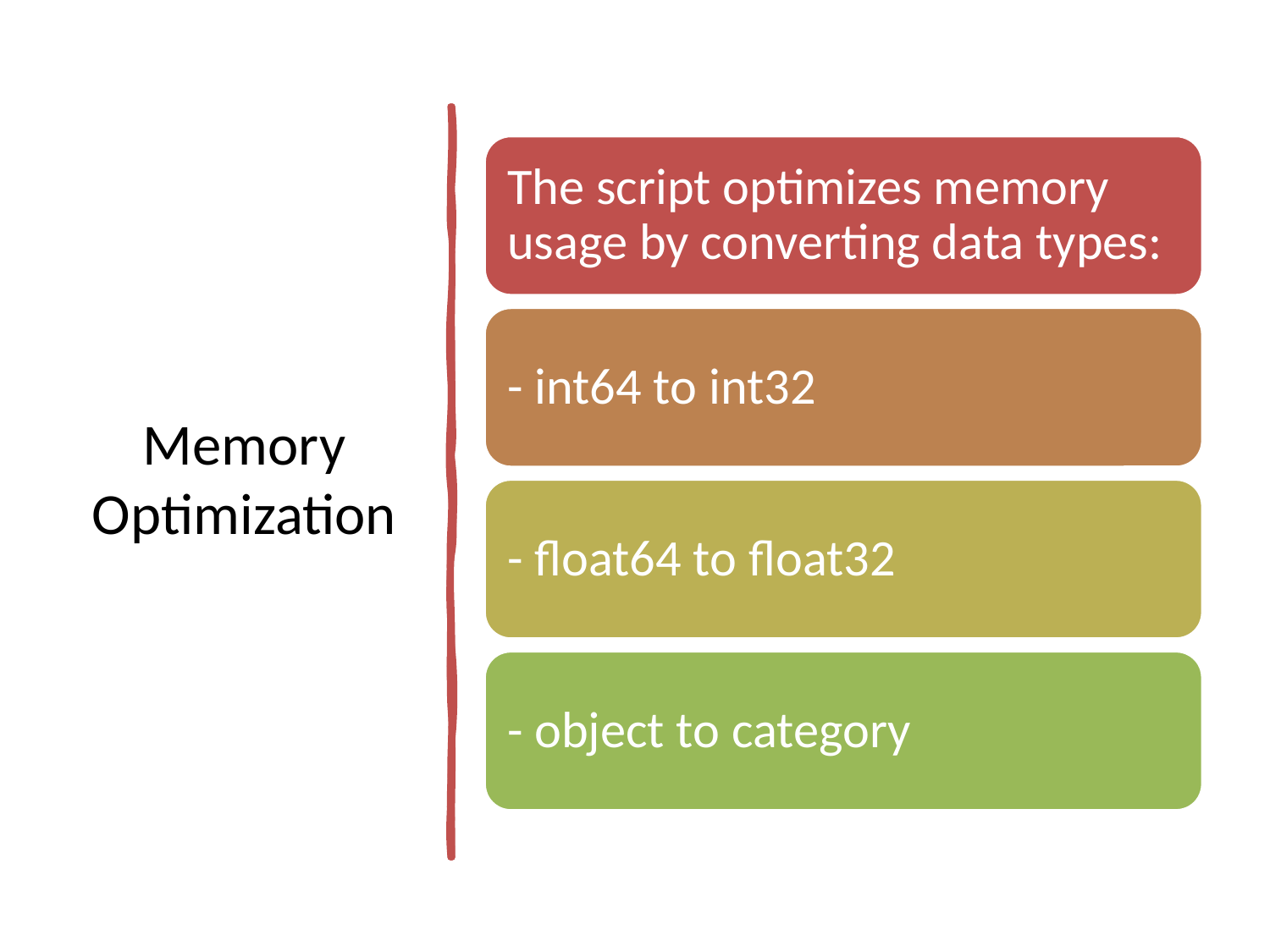

# Memory Optimization

The script optimizes memory usage by converting data types:

- int64 to int32

- float64 to float32

- object to category